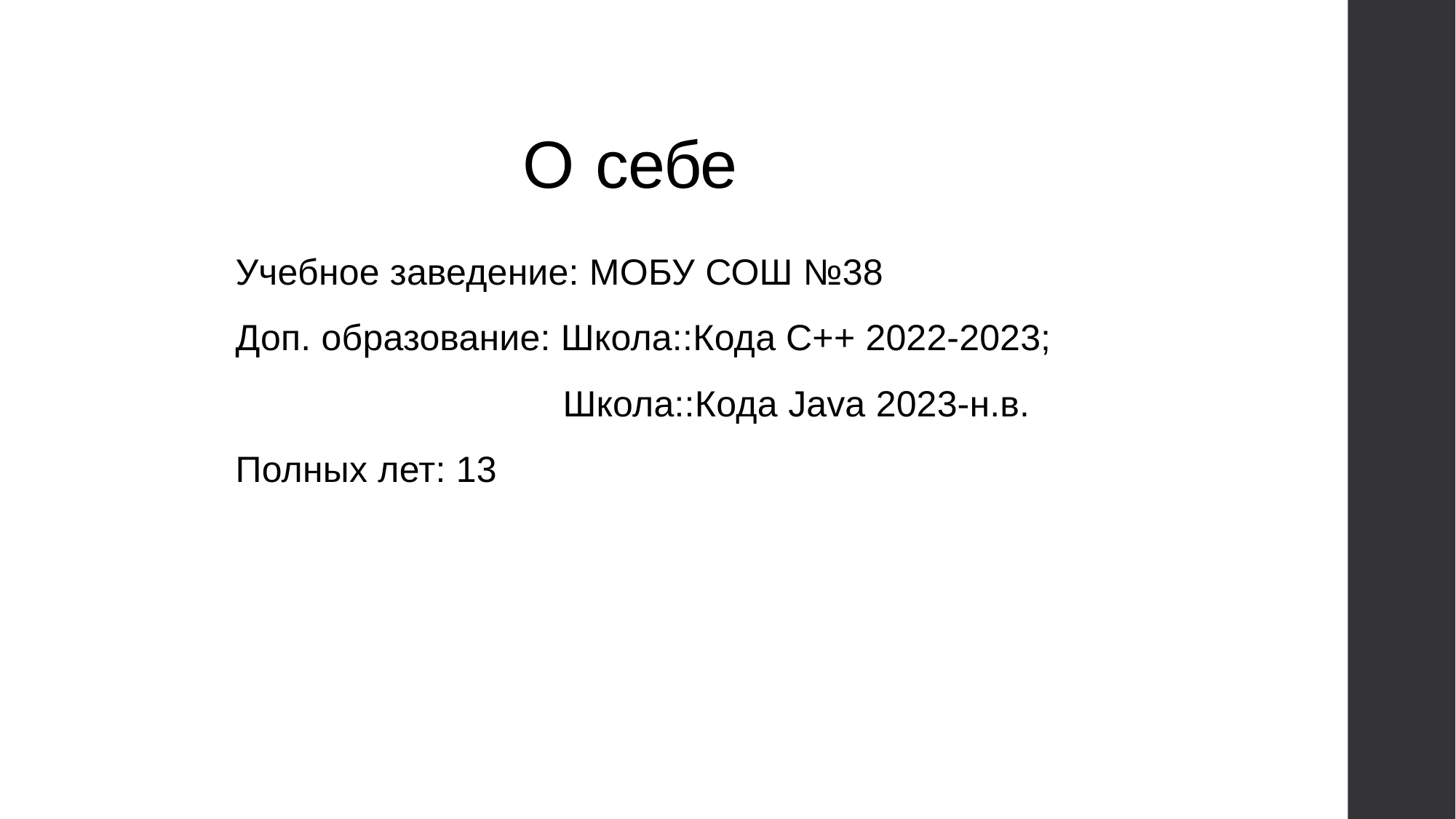

# О себе
Учебное заведение: МОБУ СОШ №38
Доп. образование: Школа::Кода С++ 2022-2023;
			Школа::Кода Java 2023-н.в.
Полных лет: 13